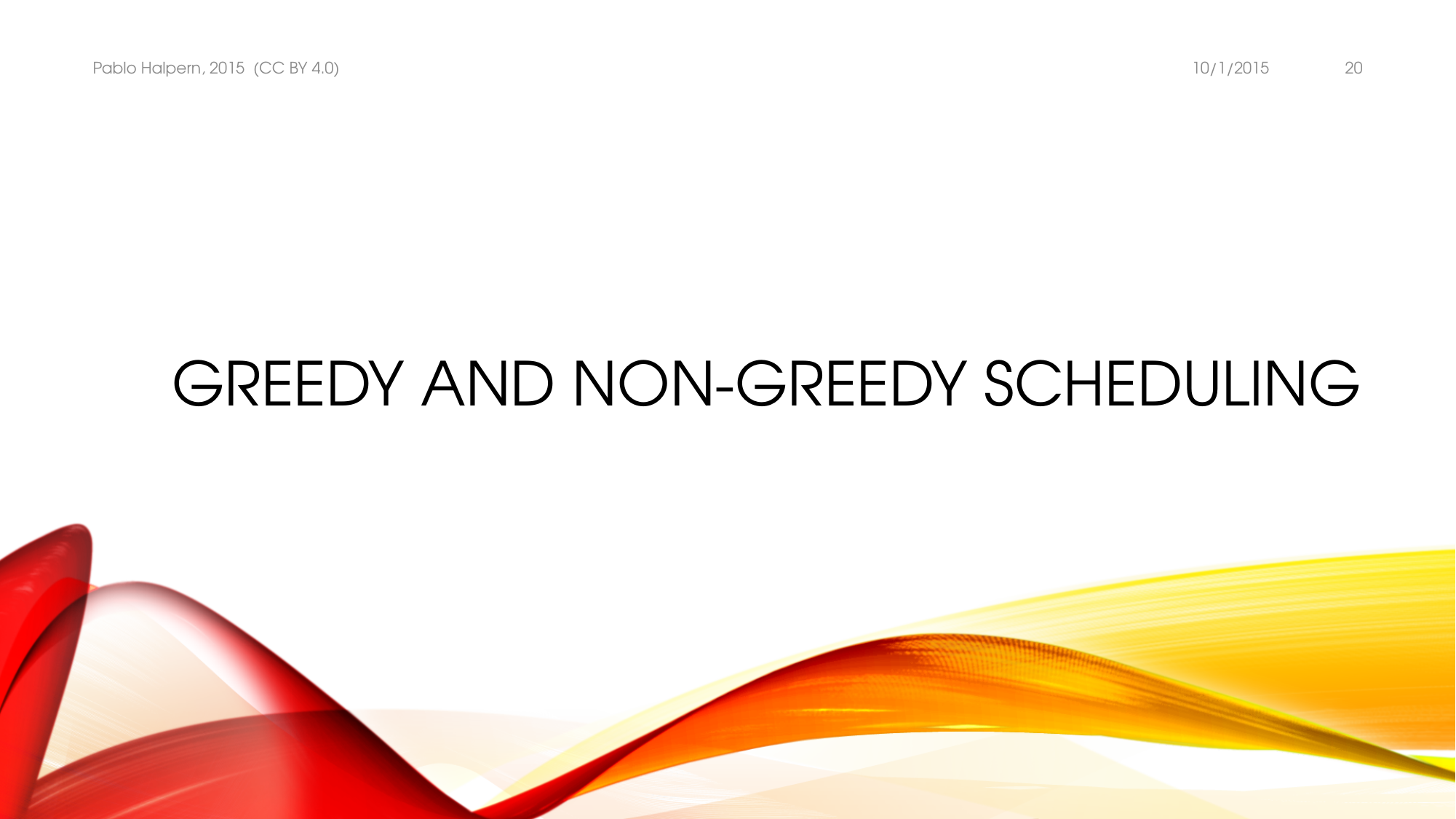

10/1/2015
20
Pablo Halpern, 2015  (CC BY 4.0)
# Greedy and Non-Greedy Scheduling